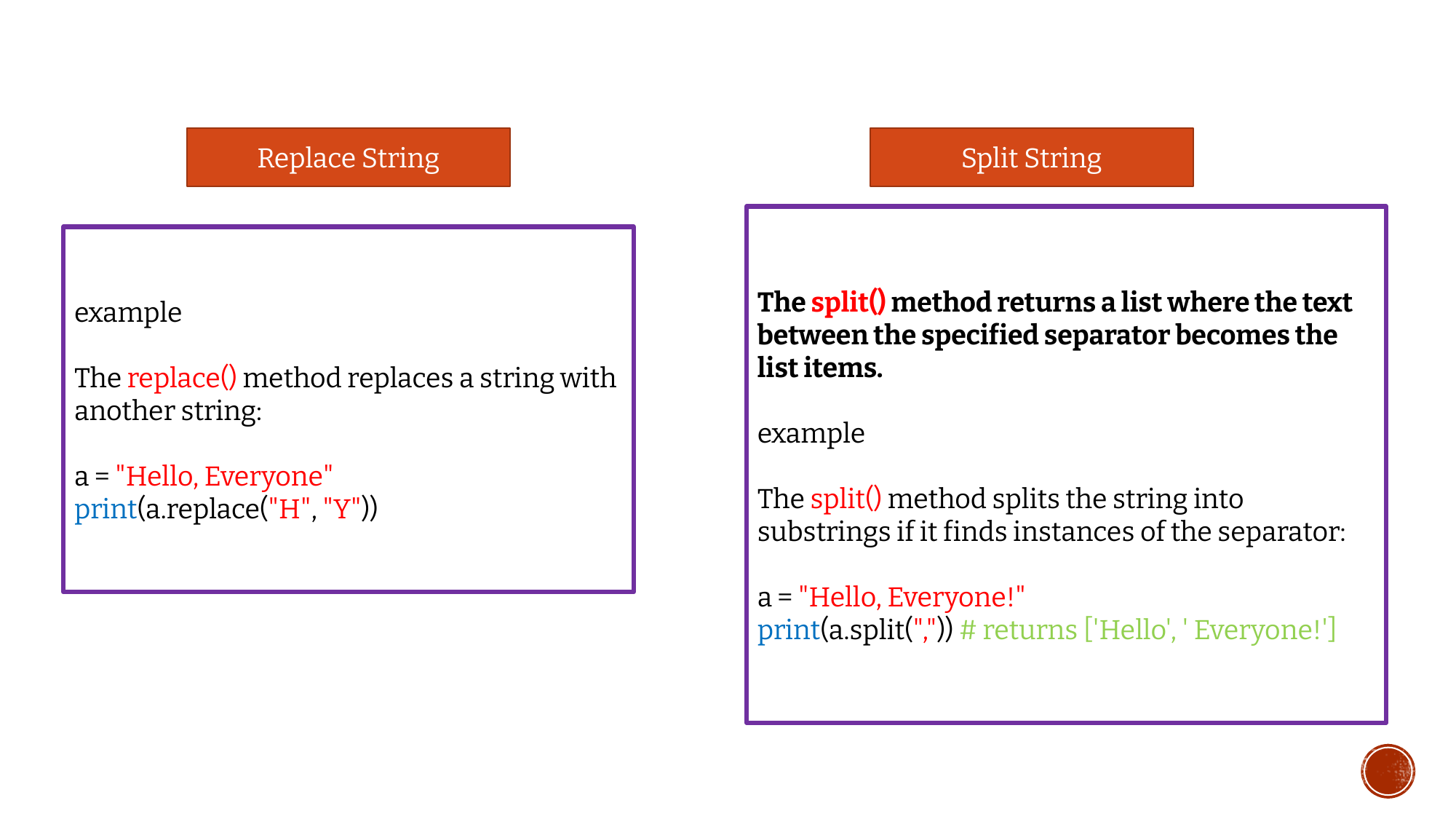

Replace String
Split String
The split() method returns a list where the text between the specified separator becomes the list items.

example

The split() method splits the string into substrings if it finds instances of the separator:

a = "Hello, Everyone!"
print(a.split(",")) # returns ['Hello', ' Everyone!']
example

The replace() method replaces a string with another string:

a = "Hello, Everyone"
print(a.replace("H", "Y"))